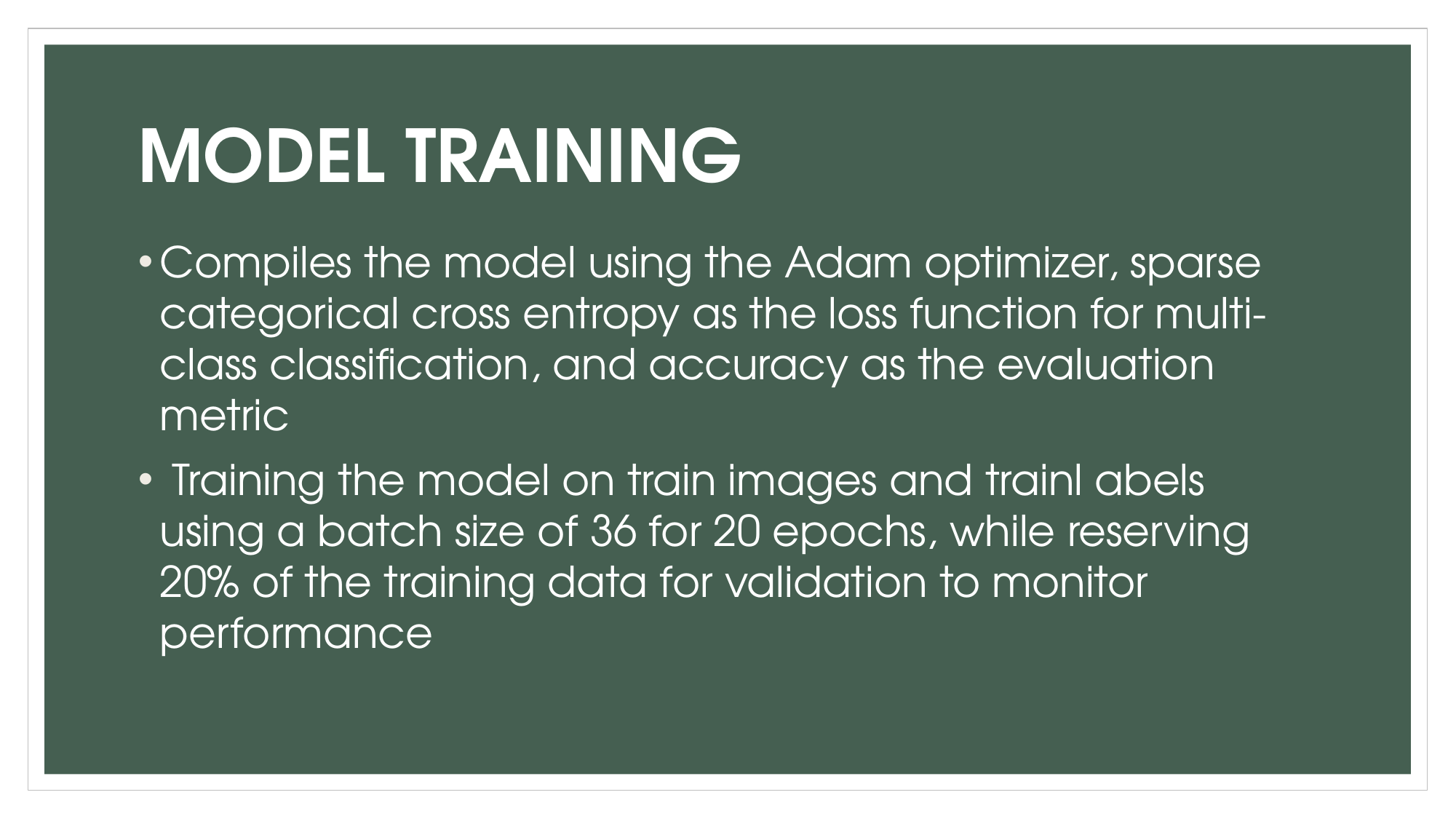

# MODEL TRAINING
Compiles the model using the Adam optimizer, sparse categorical cross entropy as the loss function for multi-class classification, and accuracy as the evaluation metric
 Training the model on train images and trainl abels using a batch size of 36 for 20 epochs, while reserving 20% of the training data for validation to monitor performance